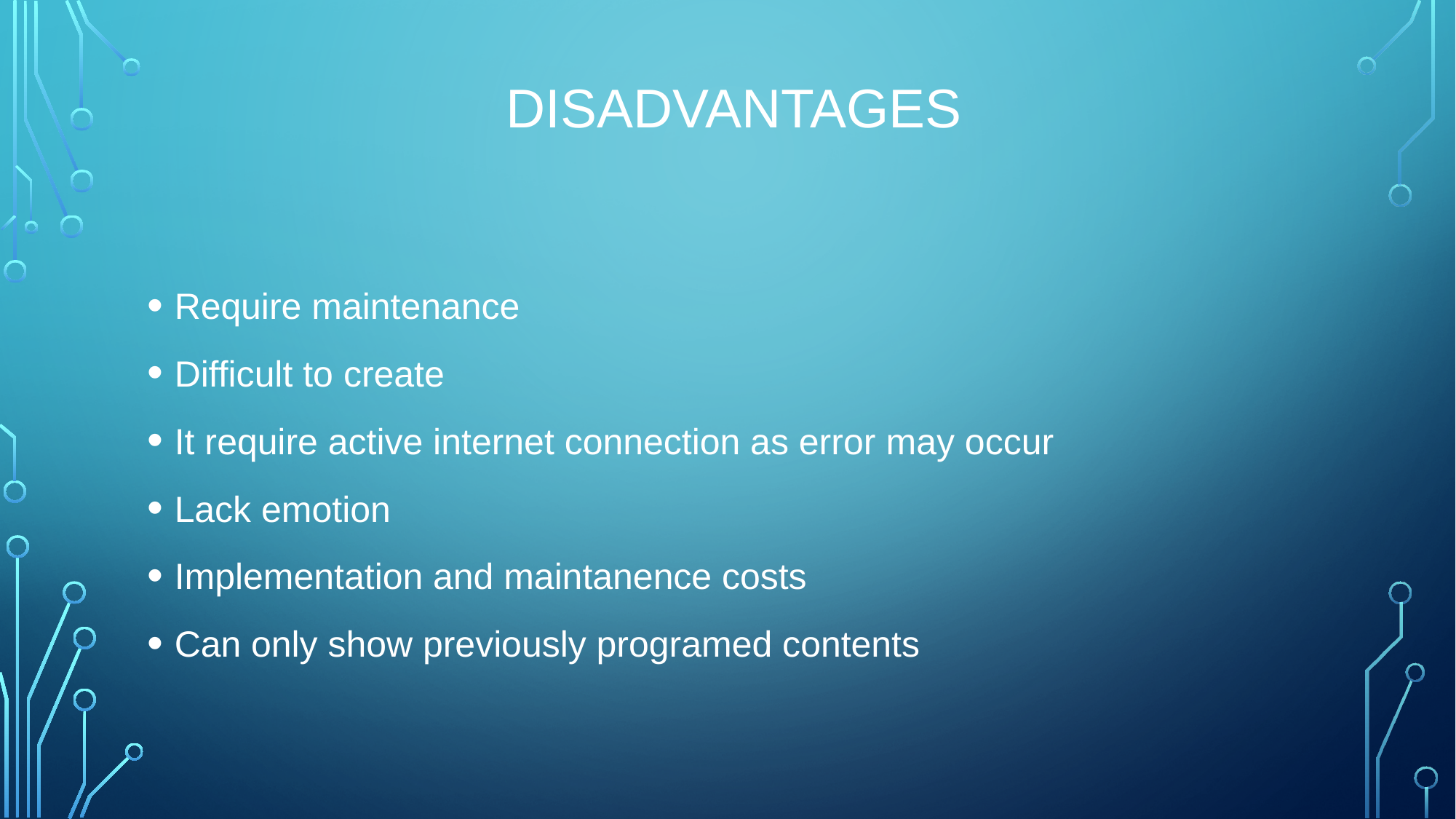

# Disadvantages
Require maintenance
Difficult to create
It require active internet connection as error may occur
Lack emotion
Implementation and maintanence costs
Can only show previously programed contents